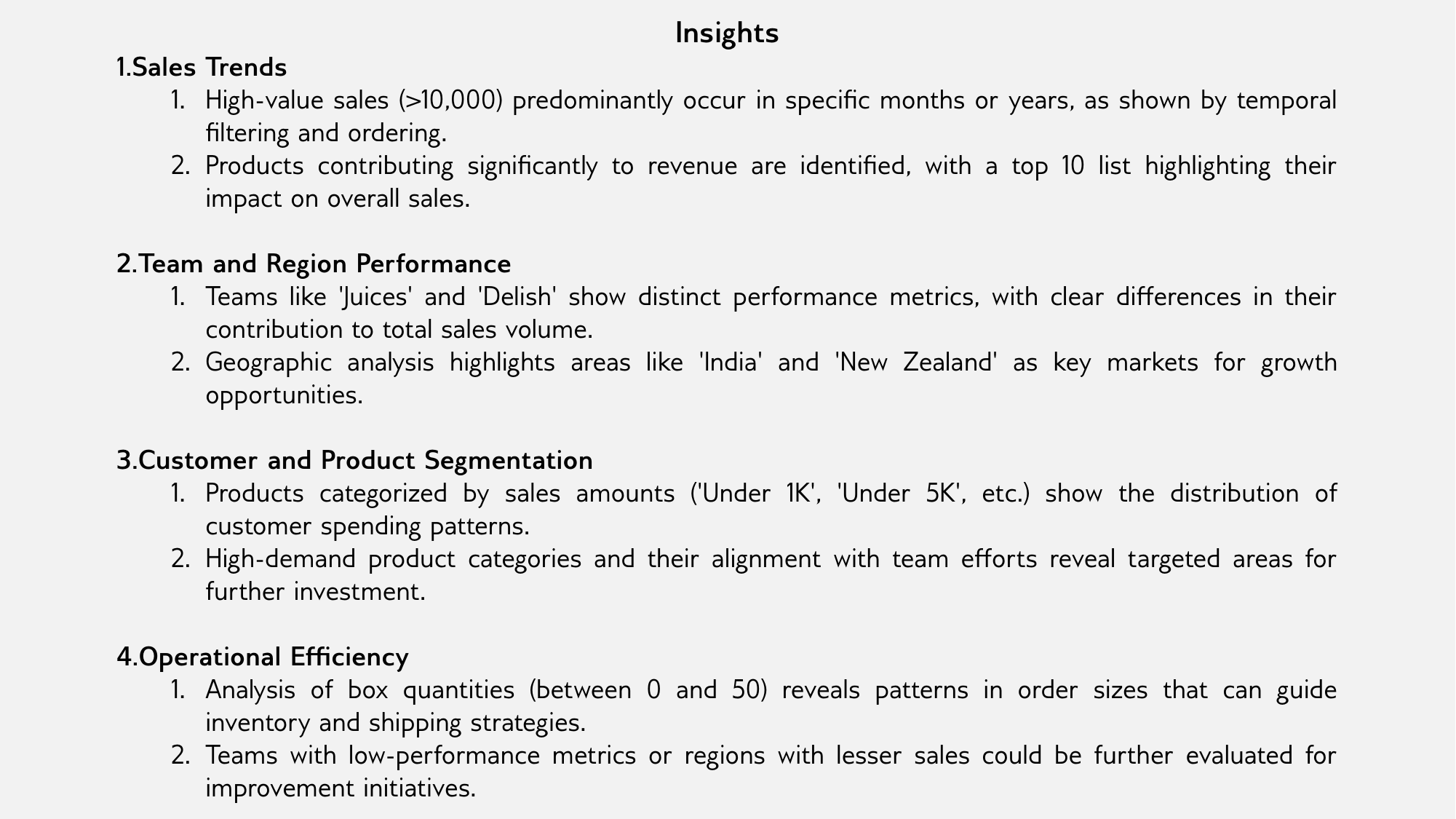

Insights
Sales Trends
High-value sales (>10,000) predominantly occur in specific months or years, as shown by temporal filtering and ordering.
Products contributing significantly to revenue are identified, with a top 10 list highlighting their impact on overall sales.

Team and Region Performance
Teams like 'Juices' and 'Delish' show distinct performance metrics, with clear differences in their contribution to total sales volume.
Geographic analysis highlights areas like 'India' and 'New Zealand' as key markets for growth opportunities.

Customer and Product Segmentation
Products categorized by sales amounts ('Under 1K', 'Under 5K', etc.) show the distribution of customer spending patterns.
High-demand product categories and their alignment with team efforts reveal targeted areas for further investment.

Operational Efficiency
Analysis of box quantities (between 0 and 50) reveals patterns in order sizes that can guide inventory and shipping strategies.
Teams with low-performance metrics or regions with lesser sales could be further evaluated for improvement initiatives.